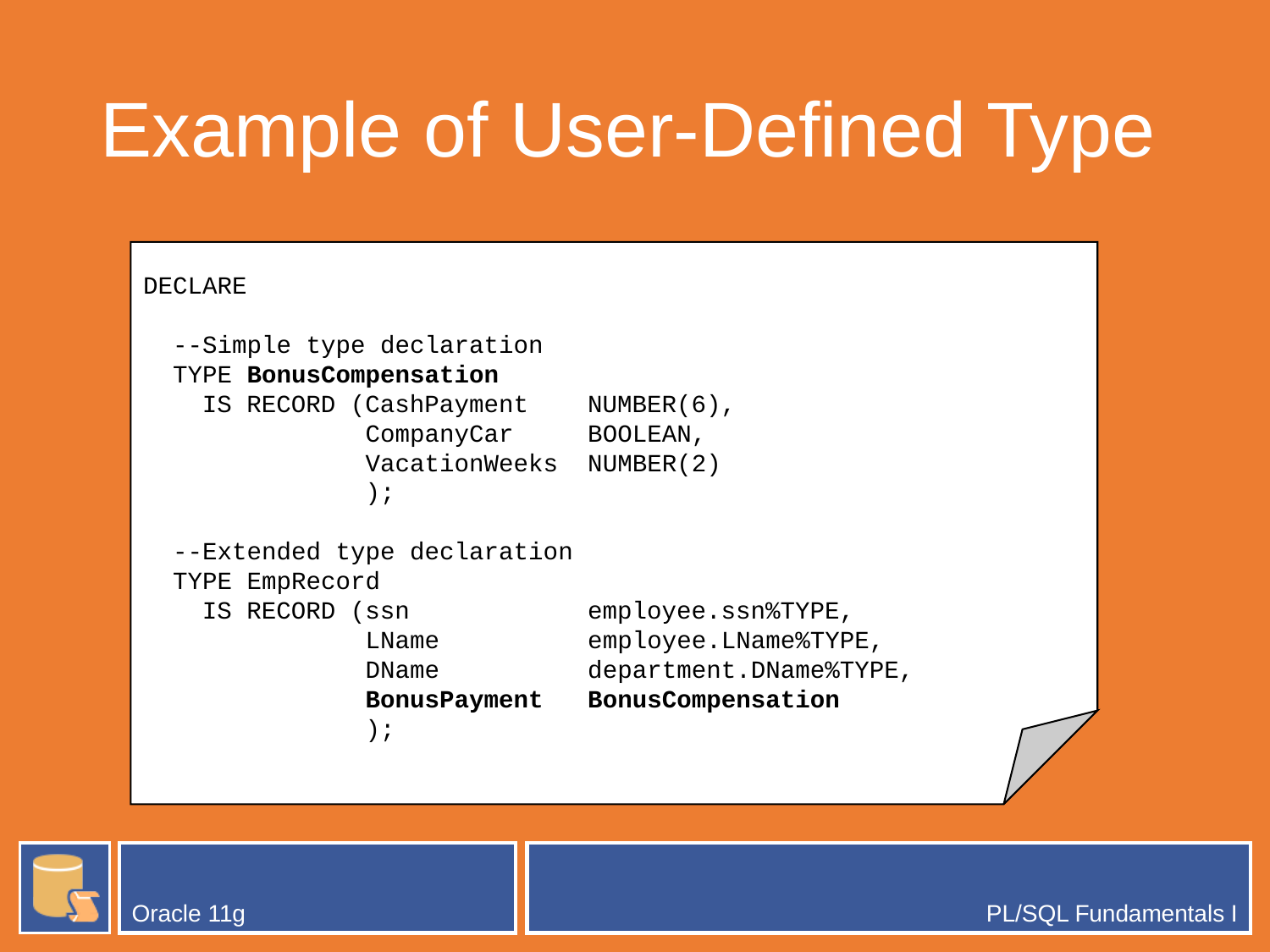

# Example of User-Defined Type

DECLARE

  --Simple type declaration
  TYPE BonusCompensation
    IS RECORD (CashPayment    NUMBER(6),
               CompanyCar     BOOLEAN,
               VacationWeeks  NUMBER(2)
               );

  --Extended type declaration
  TYPE EmpRecord
    IS RECORD (ssn            employee.ssn%TYPE,
               LName          employee.LName%TYPE,
               DName          department.DName%TYPE,
               BonusPayment   BonusCompensation
               );